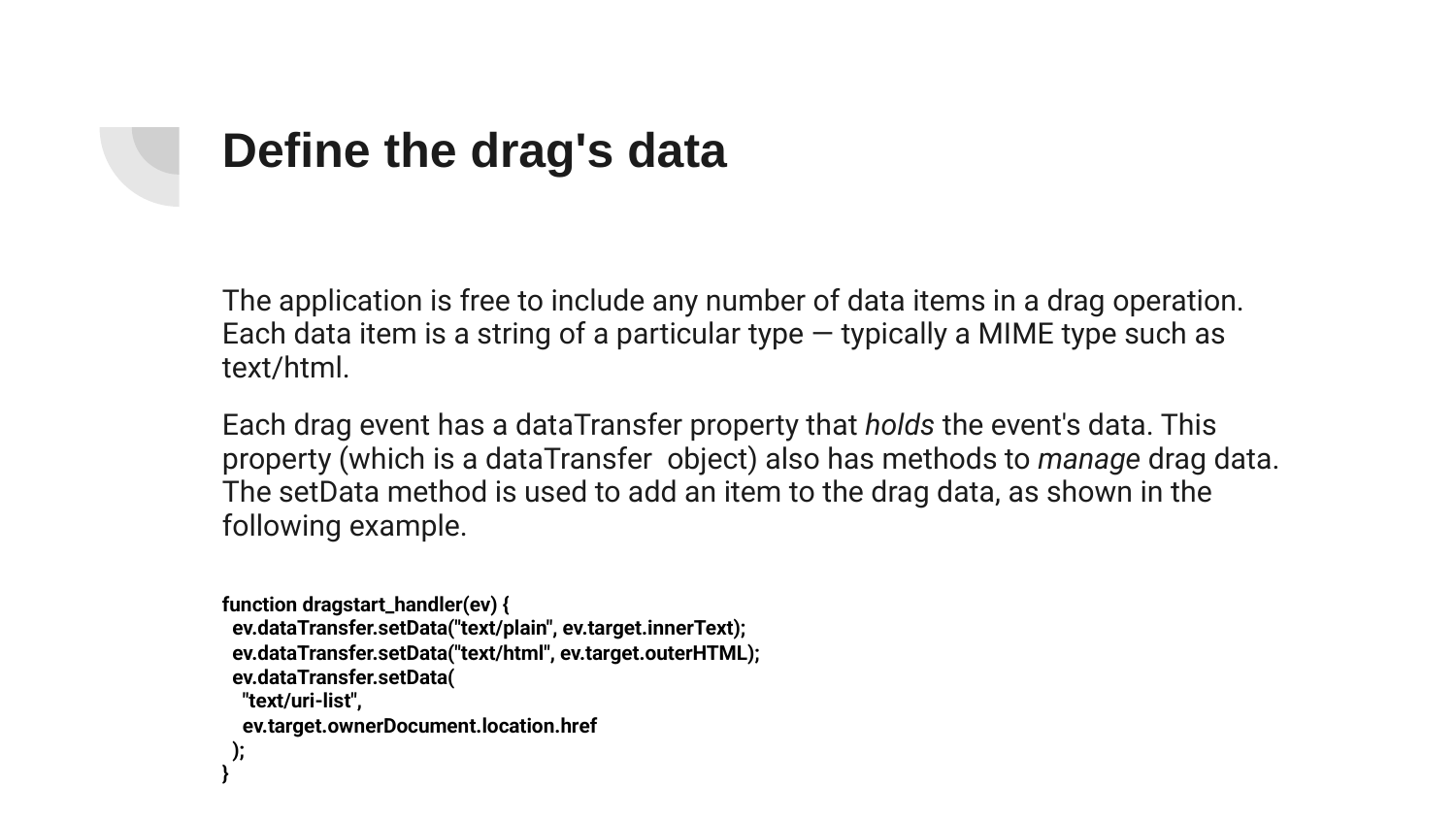

# Define the drag's data

The application is free to include any number of data items in a drag operation. Each data item is a string of a particular type — typically a MIME type such as text/html.
Each drag event has a dataTransfer property that holds the event's data. This property (which is a dataTransfer  object) also has methods to manage drag data. The setData method is used to add an item to the drag data, as shown in the following example.

function dragstart_handler(ev) {
  ev.dataTransfer.setData("text/plain", ev.target.innerText);
  ev.dataTransfer.setData("text/html", ev.target.outerHTML);
  ev.dataTransfer.setData(
    "text/uri-list",
    ev.target.ownerDocument.location.href
  );
}